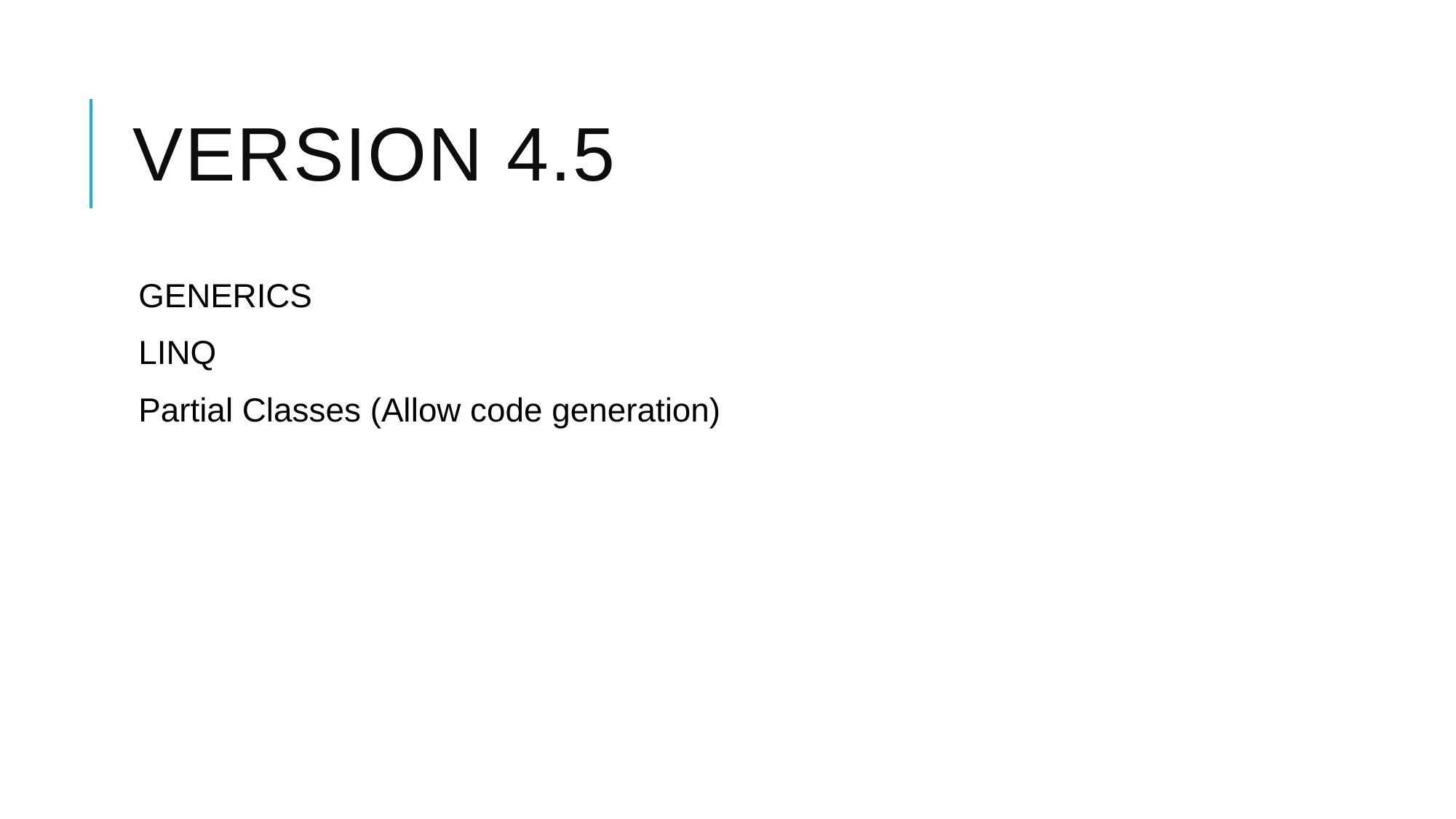

# Version 4.5
GENERICS
LINQ
Partial Classes (Allow code generation)